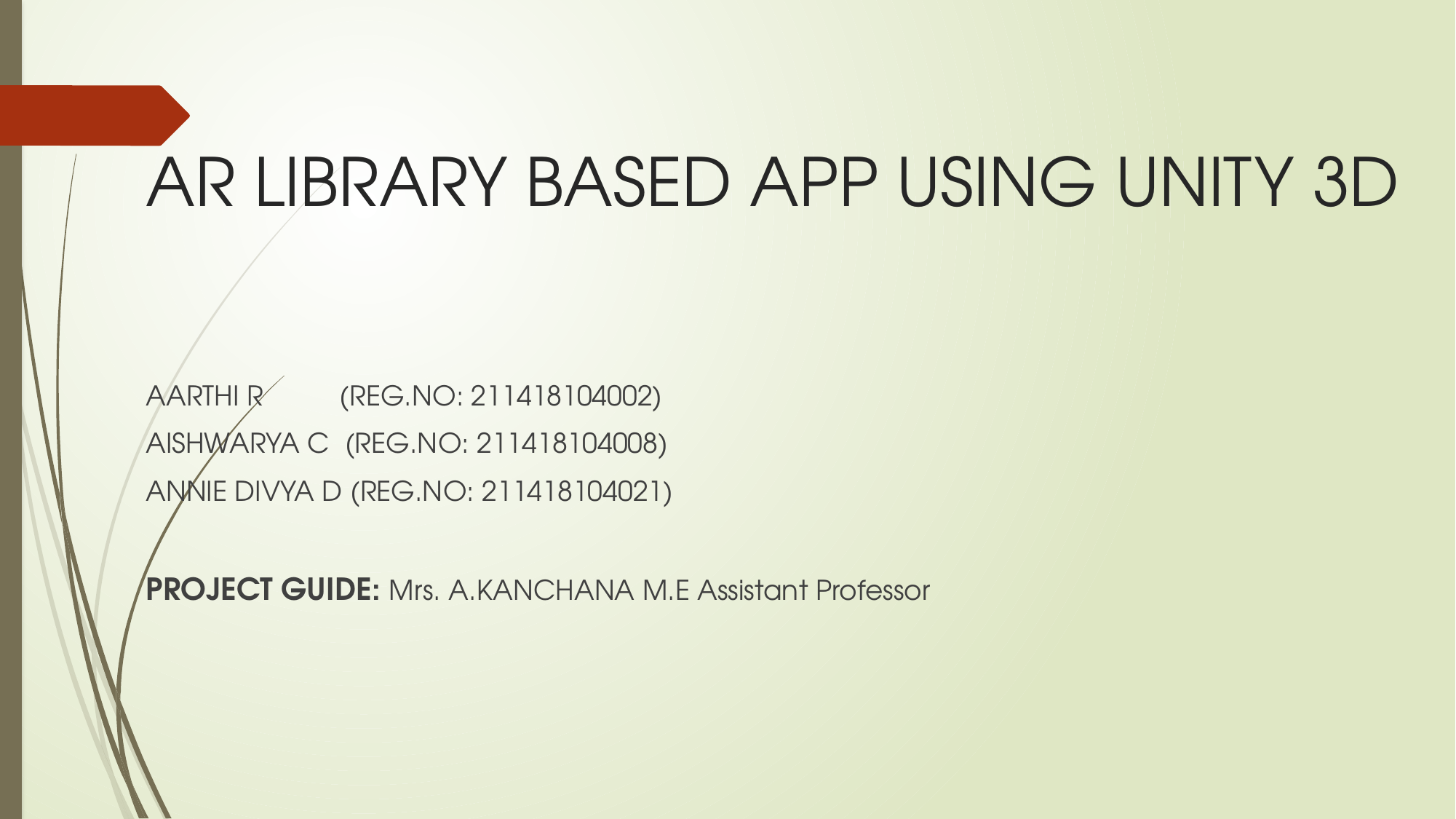

AR LIBRARY BASED APP USING UNITY 3D
AARTHI R          (REG.NO: 211418104002)
AISHWARYA C  (REG.NO: 211418104008)
ANNIE DIVYA D (REG.NO: 211418104021)

PROJECT GUIDE: Mrs. A.KANCHANA M.E Assistant Professor